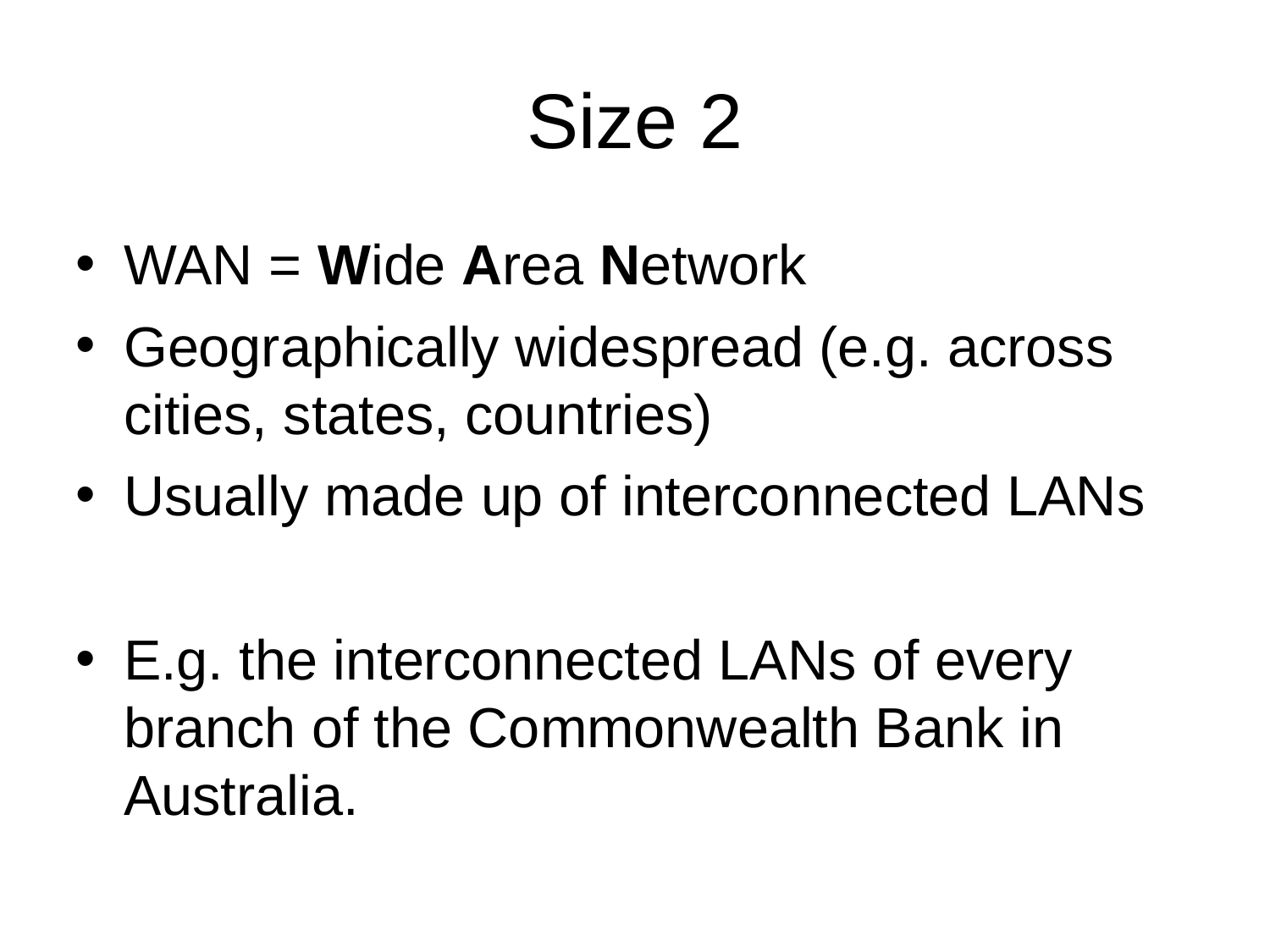

# Size 2
WAN = Wide Area Network
Geographically widespread (e.g. across cities, states, countries)
Usually made up of interconnected LANs

E.g. the interconnected LANs of every branch of the Commonwealth Bank in Australia.